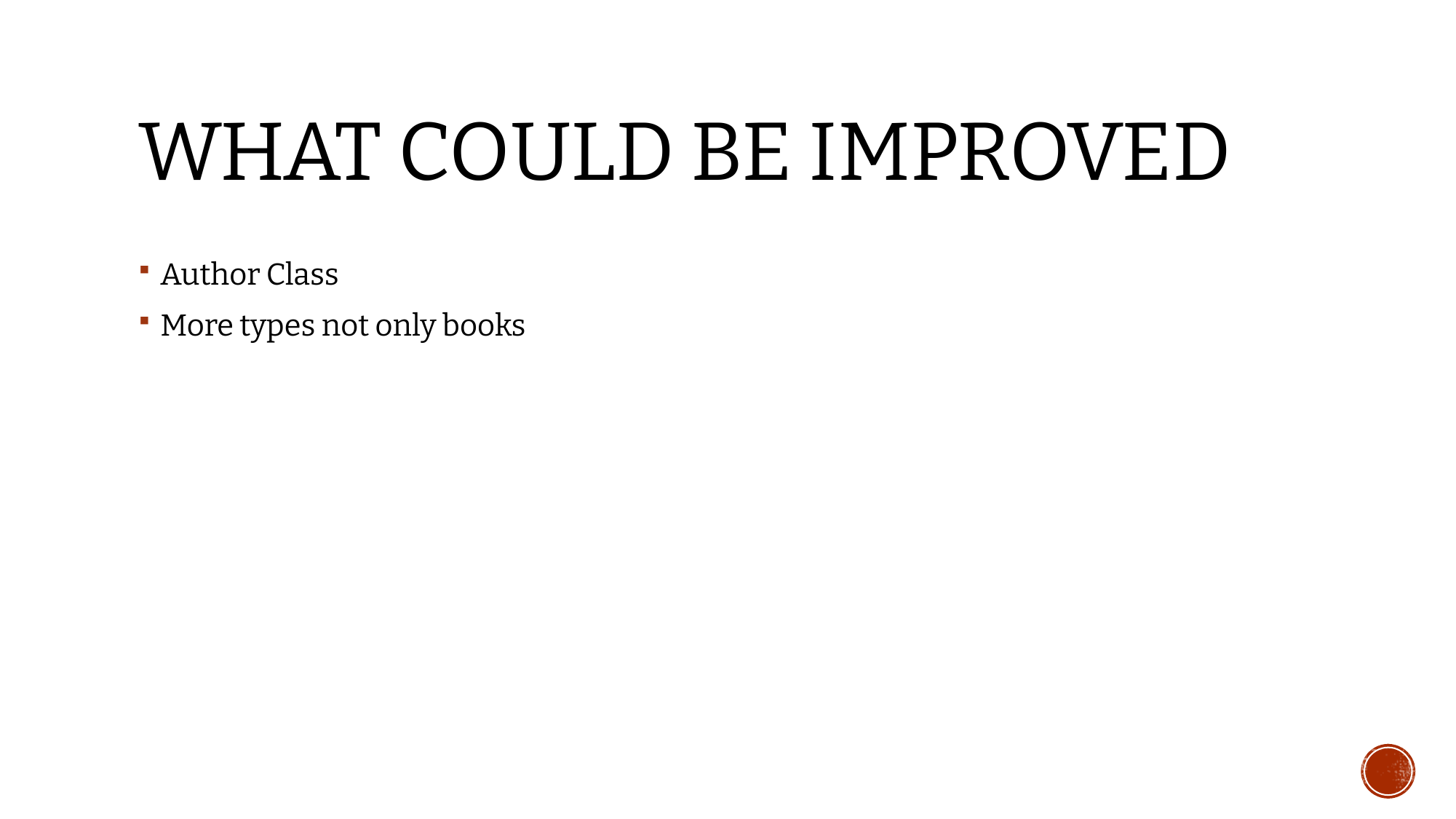

# What Could be improved
Author Class
More types not only books